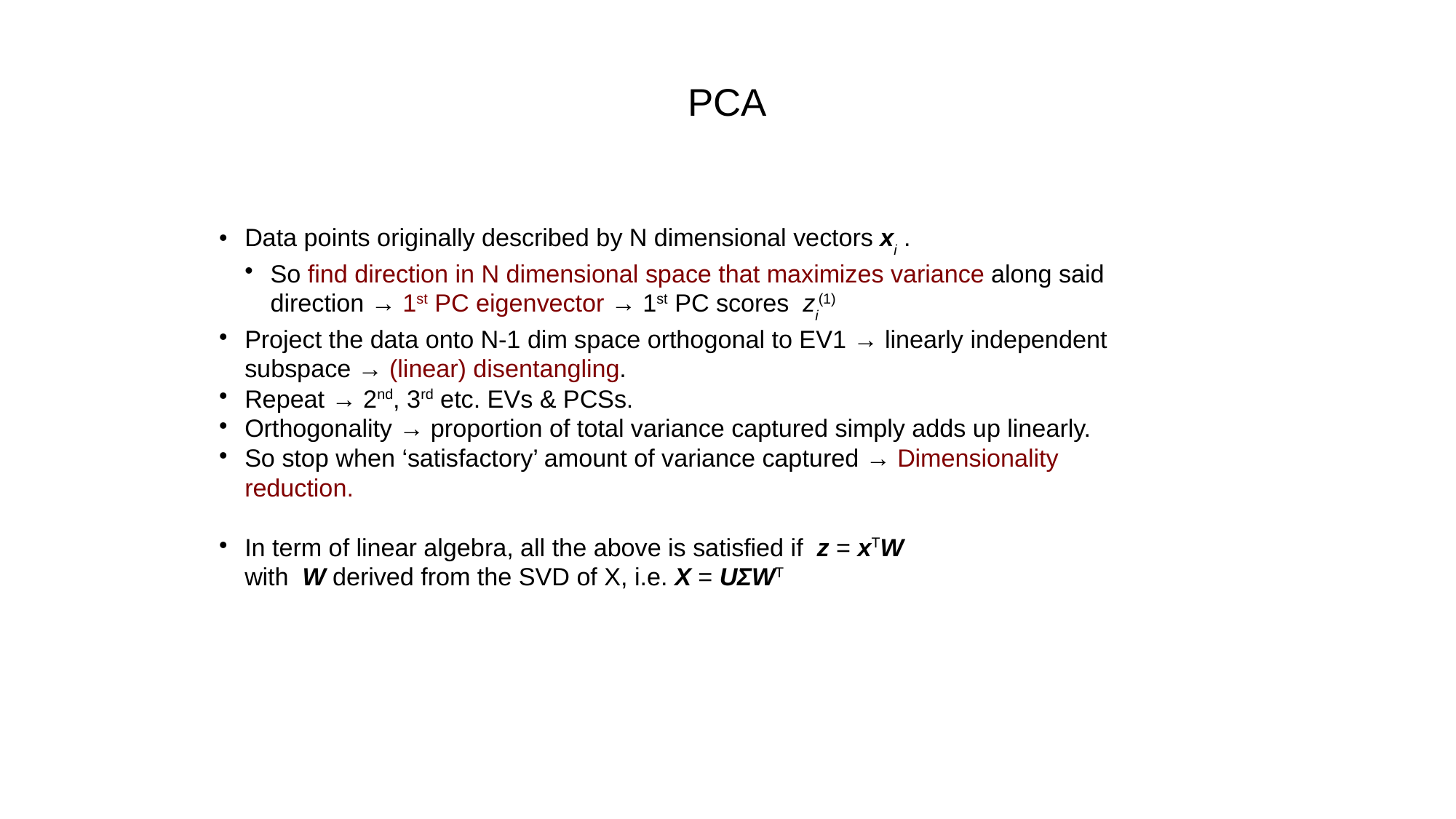

PCA
Data points originally described by N dimensional vectors xi .
So find direction in N dimensional space that maximizes variance along said direction → 1st PC eigenvector → 1st PC scores  zi(1)
Project the data onto N-1 dim space orthogonal to EV1 → linearly independent subspace → (linear) disentangling.
Repeat → 2nd, 3rd etc. EVs & PCSs.
Orthogonality → proportion of total variance captured simply adds up linearly.
So stop when ‘satisfactory’ amount of variance captured → Dimensionality reduction.

In term of linear algebra, all the above is satisfied if  z = xTW
with  W derived from the SVD of X, i.e. X = UΣWT